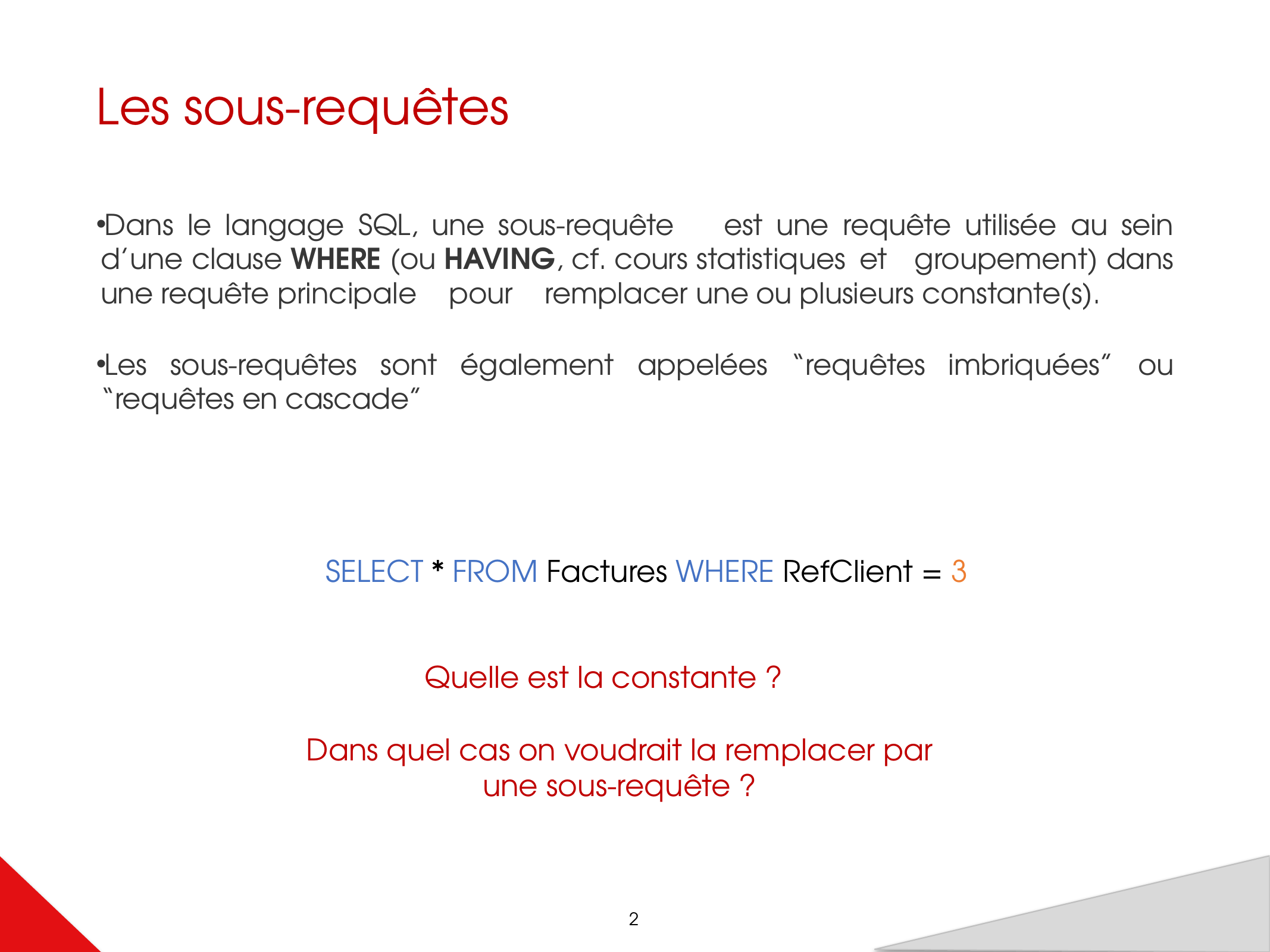

# Les sous-requêtes
Dans le langage SQL, une sous-requête	est une requête utilisée au sein d’une clause WHERE (ou HAVING, cf. cours statistiques et  groupement) dans une requête principale  pour  remplacer une ou plusieurs constante(s).

Les sous-requêtes sont également appelées “requêtes imbriquées” ou “requêtes en cascade”

SELECT * FROM Factures WHERE RefClient = 3
Quelle est la constante ?
Dans quel cas on voudrait la remplacer par une sous-requête ?